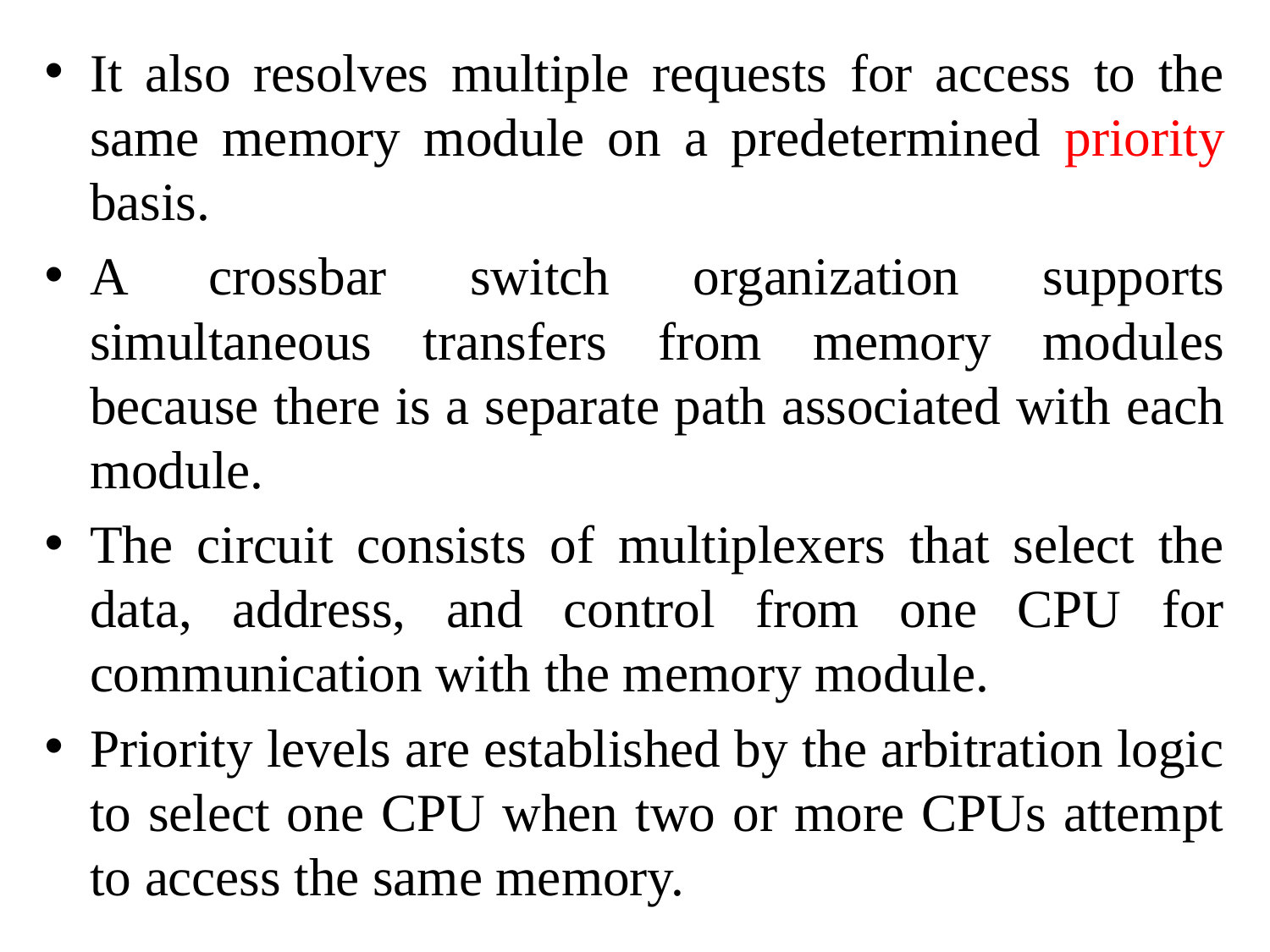

It also resolves multiple requests for access to the same memory module on a predetermined priority basis.
A crossbar switch organization supports simultaneous transfers from memory modules because there is a separate path associated with each module.
The circuit consists of multiplexers that select the data, address, and control from one CPU for communication with the memory module.
Priority levels are established by the arbitration logic to select one CPU when two or more CPUs attempt to access the same memory.